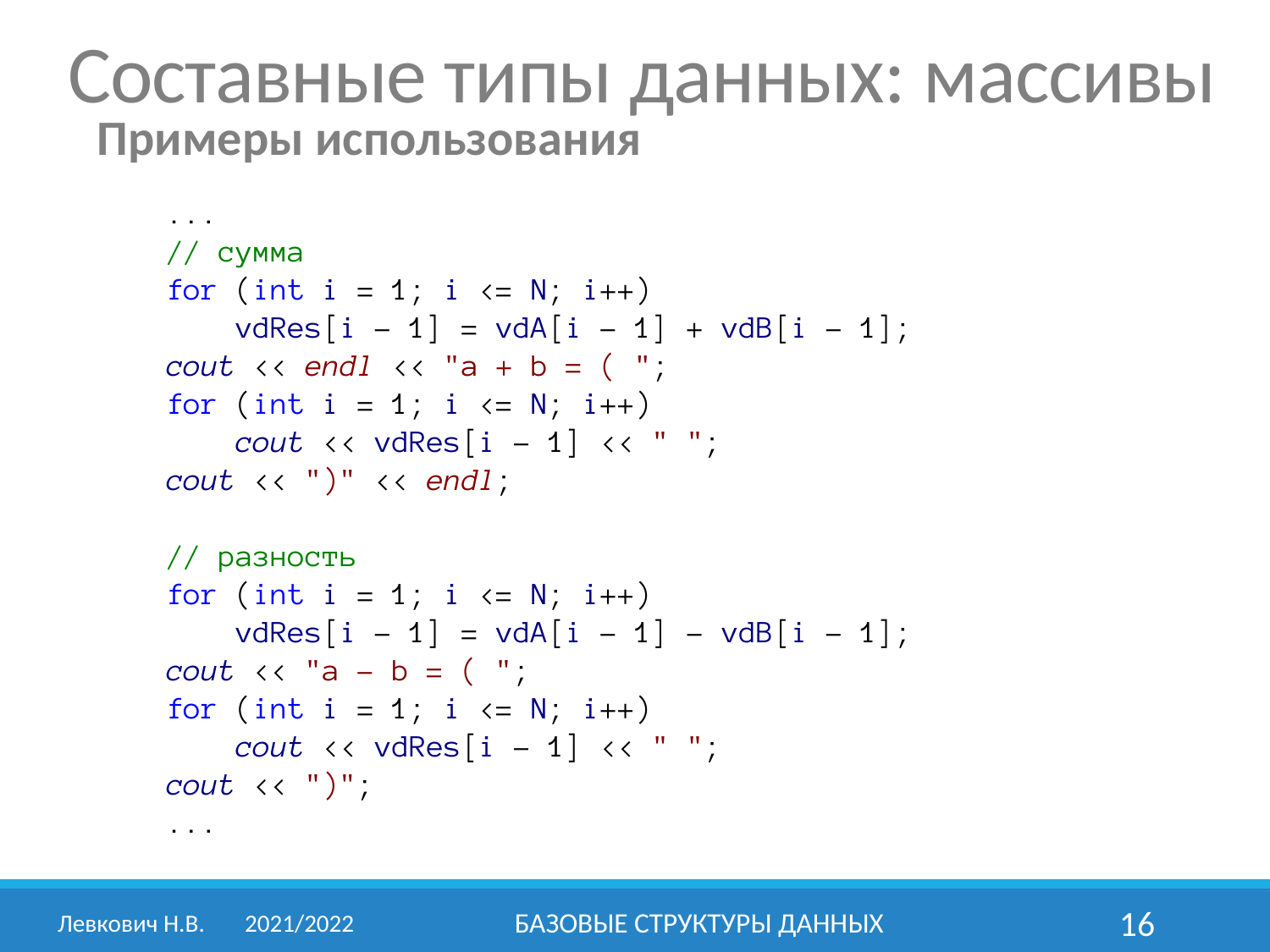

Составные типы данных: массивы
Примеры использования
    ...
    // сумма
    for (int i = 1; i <= N; i++)
        vdRes[i - 1] = vdA[i - 1] + vdB[i - 1];
    cout << endl << "a + b = ( ";
    for (int i = 1; i <= N; i++)
        cout << vdRes[i - 1] << " ";
    cout << ")" << endl;

    // разность
    for (int i = 1; i <= N; i++)
        vdRes[i - 1] = vdA[i - 1] - vdB[i - 1];
    cout << "a - b = ( ";
    for (int i = 1; i <= N; i++)
        cout << vdRes[i - 1] << " ";
    cout << ")";
    ...
Левкович Н.В.	2021/2022
Базовые структуры данных
16